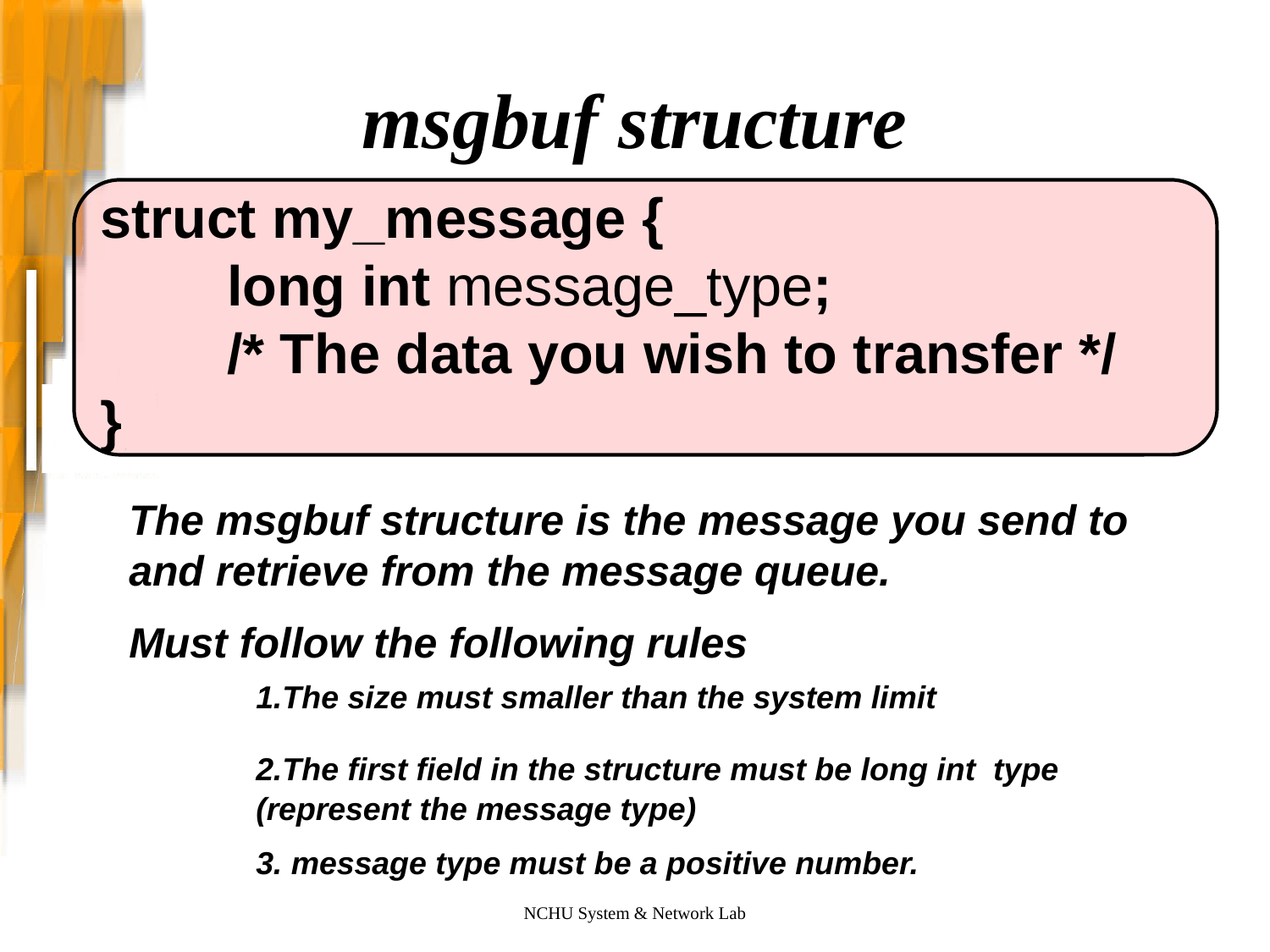

# msgbuf structure
struct my_message {
	long int message_type;
	/* The data you wish to transfer */
}
The msgbuf structure is the message you send to and retrieve from the message queue.
Must follow the following rules
	1.The size must smaller than the system limit
	2.The first field in the structure must be long int  type 	   	(represent the message type)
	3. message type must be a positive number.
NCHU System & Network Lab